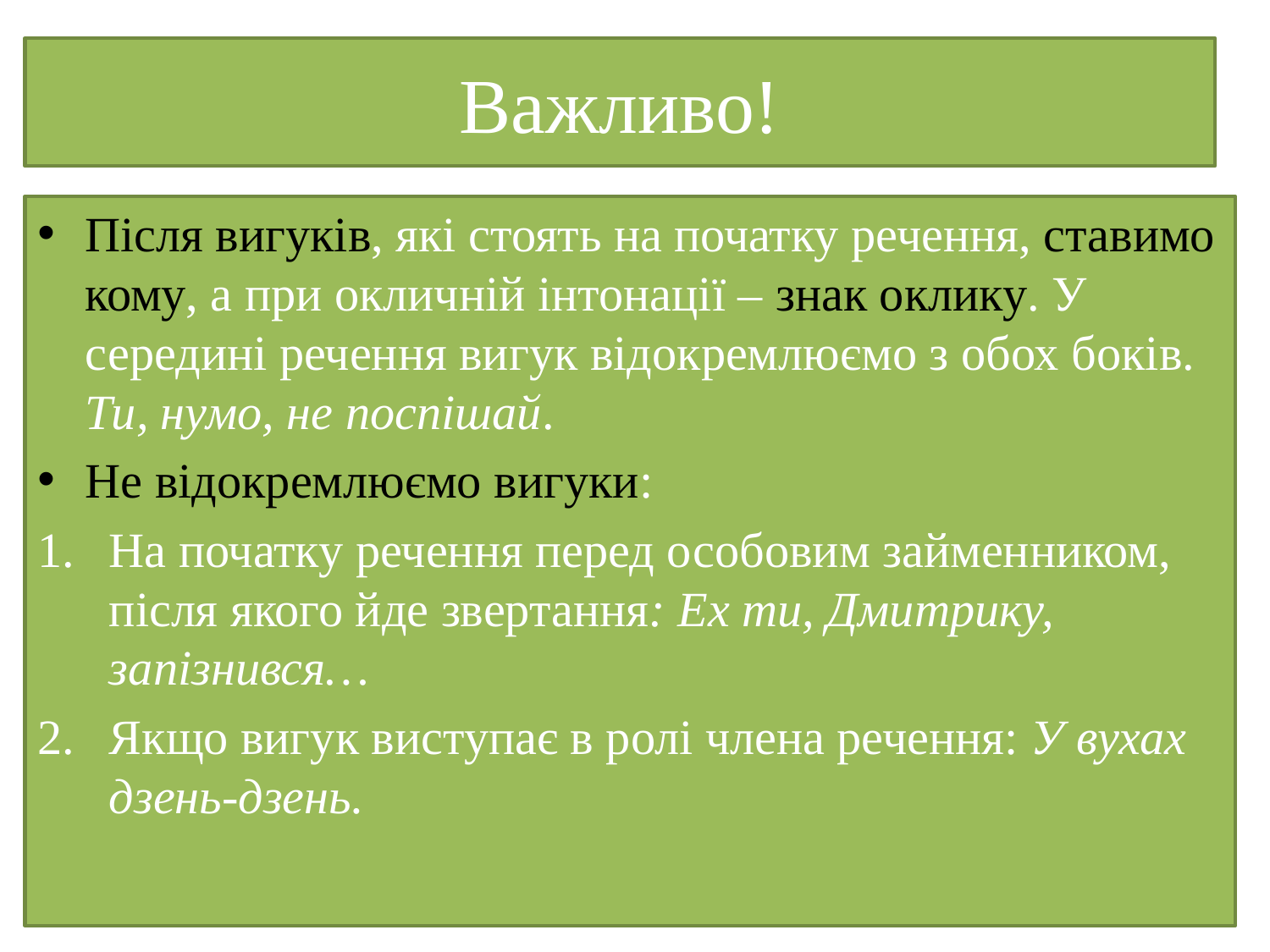

# Важливо!
Після вигуків, які стоять на початку речення, ставимо кому, а при окличній інтонації – знак оклику. У середині речення вигук відокремлюємо з обох боків. Ти, нумо, не поспішай.
Не відокремлюємо вигуки:
На початку речення перед особовим займенником, після якого йде звертання: Ех ти, Дмитрику, запізнився…
Якщо вигук виступає в ролі члена речення: У вухах дзень-дзень.